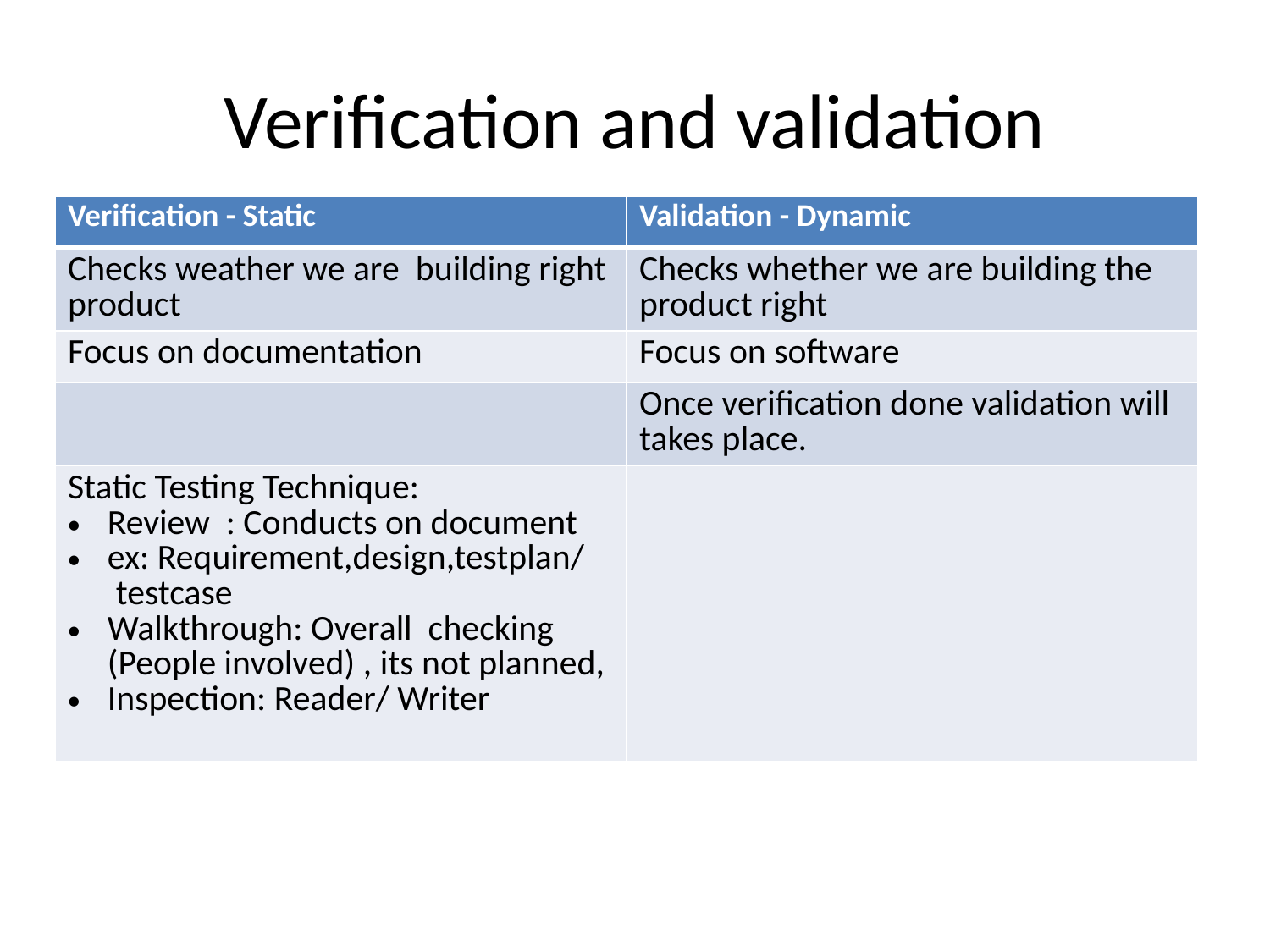

# Verification and validation
| Verification - Static | Validation - Dynamic |
| --- | --- |
| Checks weather we are building right product | Checks whether we are building the product right |
| Focus on documentation | Focus on software |
|  | Once verification done validation will takes place. |
| Static Testing Technique: Review : Conducts on document ex: Requirement,design,testplan/ testcase Walkthrough: Overall checking (People involved) , its not planned, Inspection: Reader/ Writer |  |